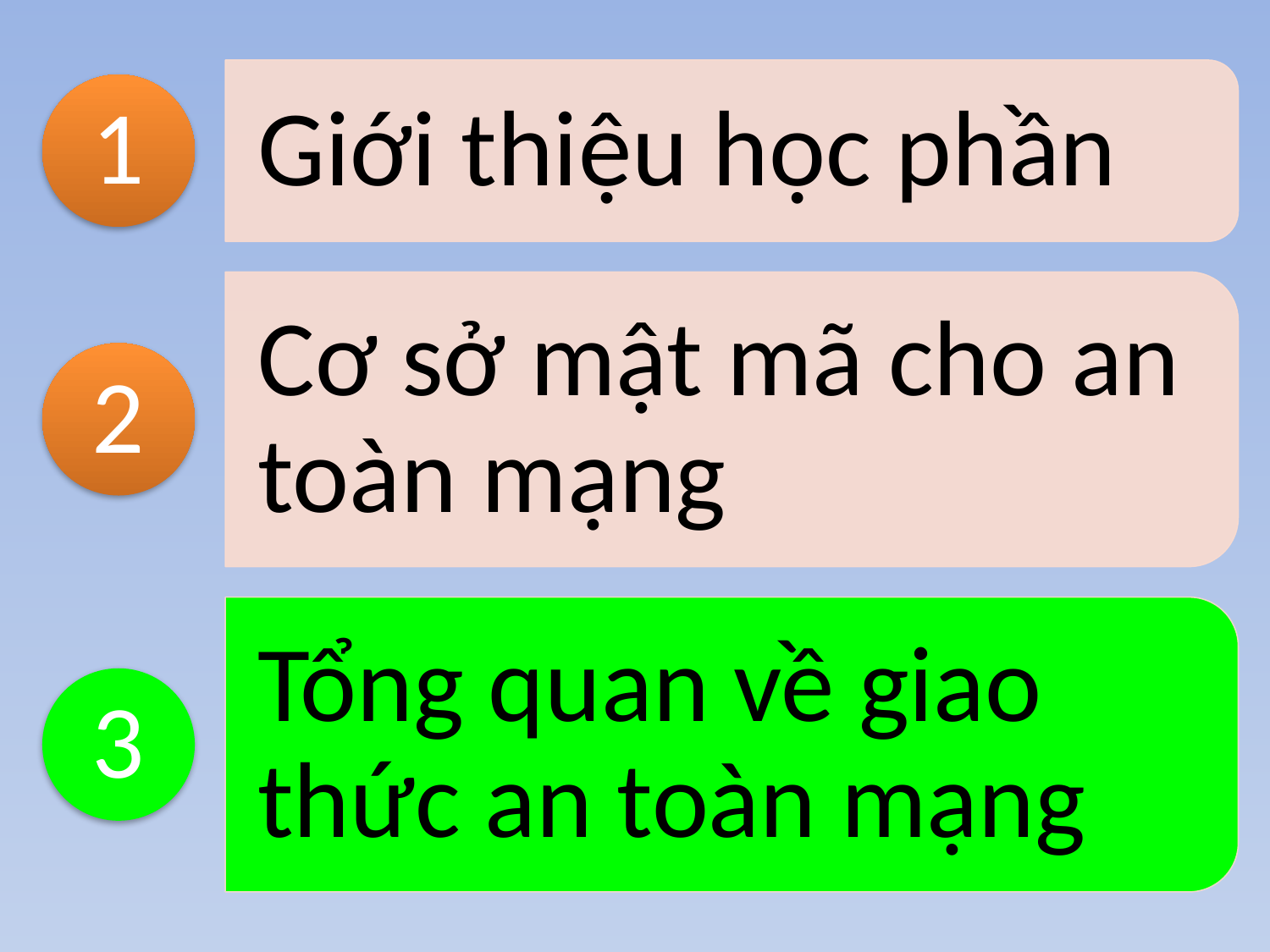

Giới thiệu học phần
1
Cơ sở mật mã cho an toàn mạng
2
Tổng quan về giao thức an toàn mạng
3